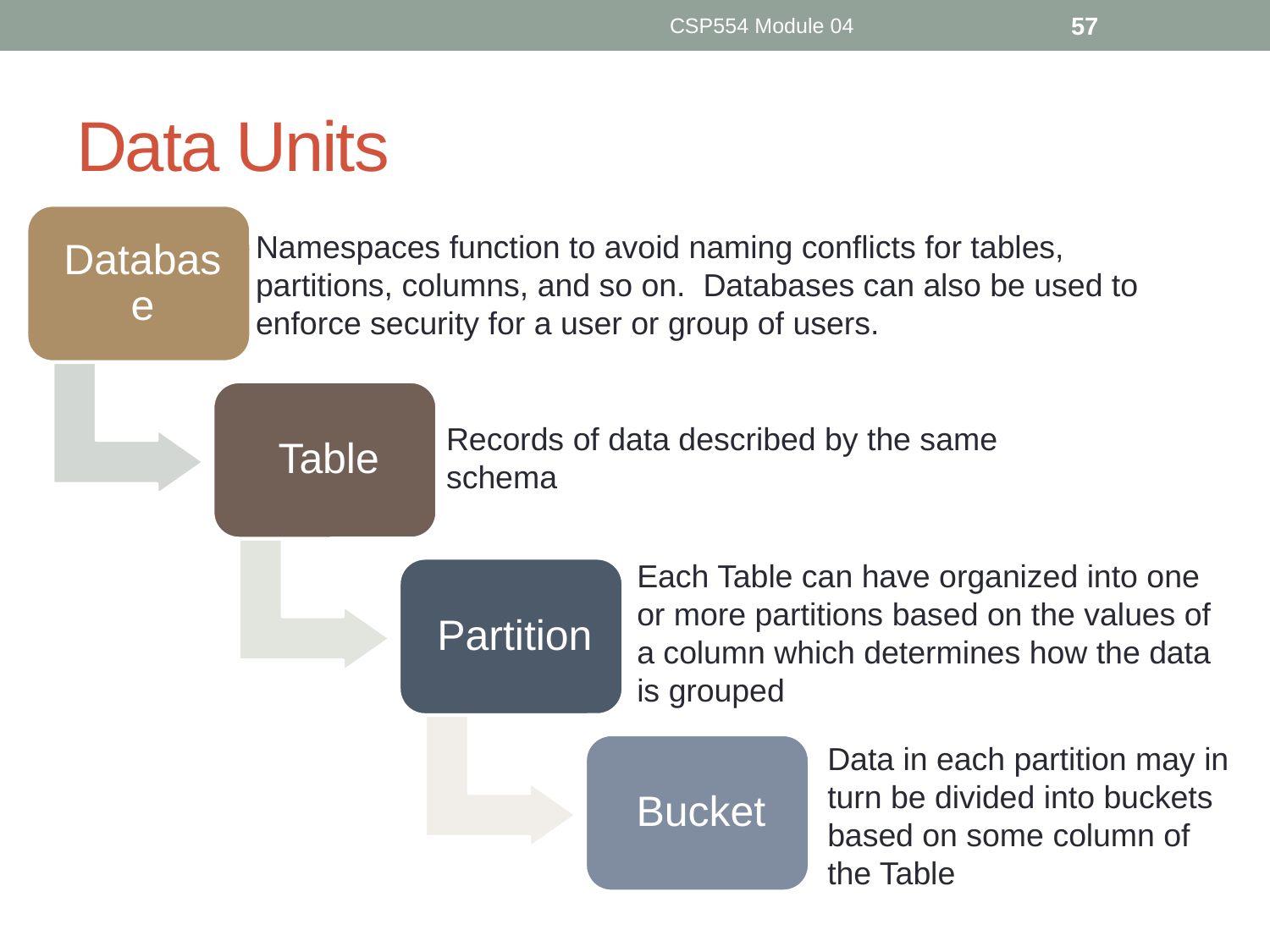

CSP554 Module 04
57
# Data Units
Database
Table
Partition
Bucket
Namespaces function to avoid naming conflicts for tables, partitions, columns, and so on.  Databases can also be used to enforce security for a user or group of users.
Records of data described by the same schema
Each Table can have organized into one or more partitions based on the values of a column which determines how the data is grouped
Data in each partition may in turn be divided into buckets based on some column of the Table